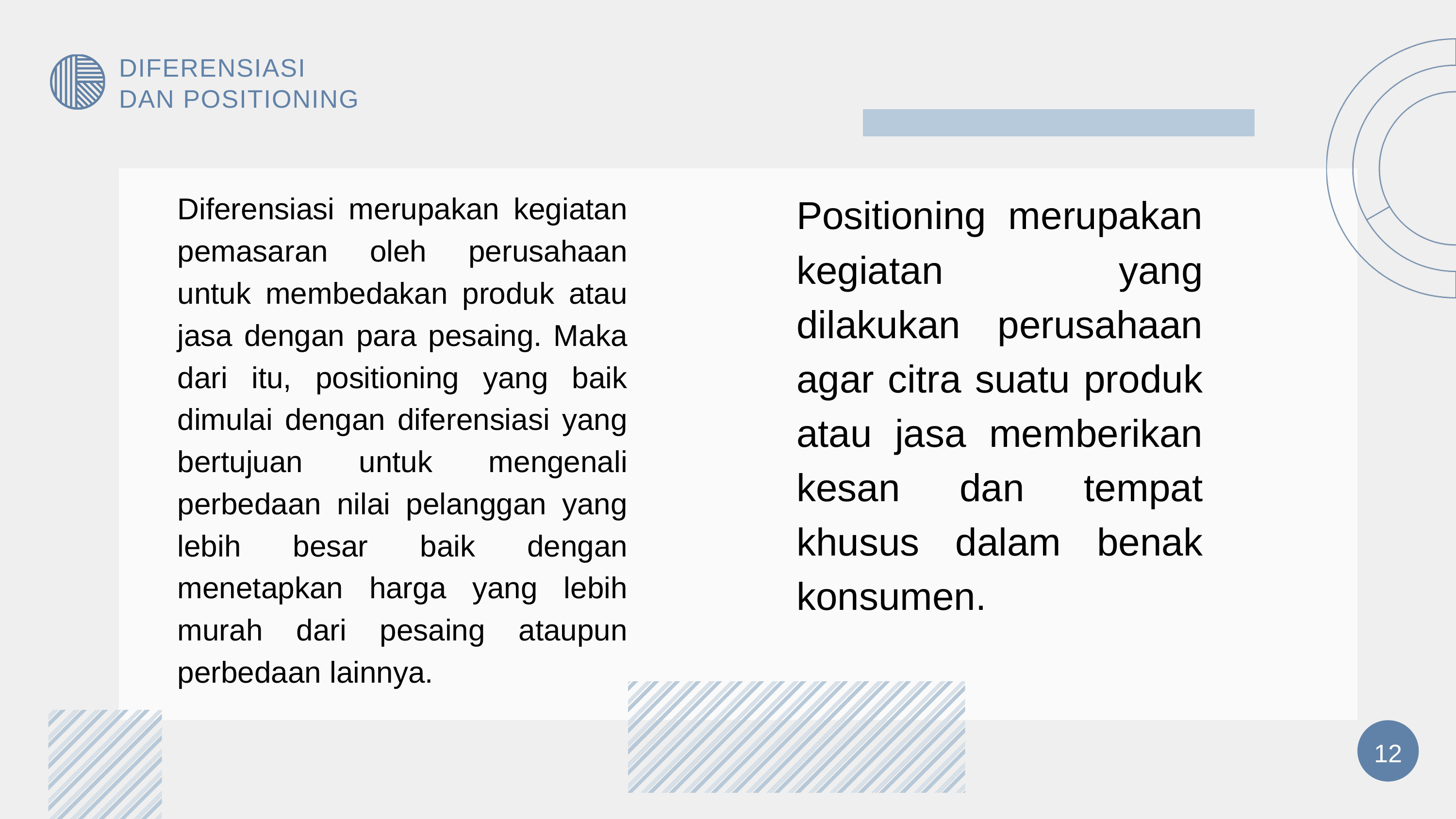

DIFERENSIASI DAN POSITIONING

Positioning merupakan kegiatan yang dilakukan perusahaan agar citra suatu produk atau jasa memberikan kesan dan tempat khusus dalam benak konsumen.
Diferensiasi merupakan kegiatan pemasaran oleh perusahaan untuk membedakan produk atau jasa dengan para pesaing. Maka dari itu, positioning yang baik dimulai dengan diferensiasi yang bertujuan untuk mengenali perbedaan nilai pelanggan yang lebih besar baik dengan menetapkan harga yang lebih murah dari pesaing ataupun perbedaan lainnya.

12